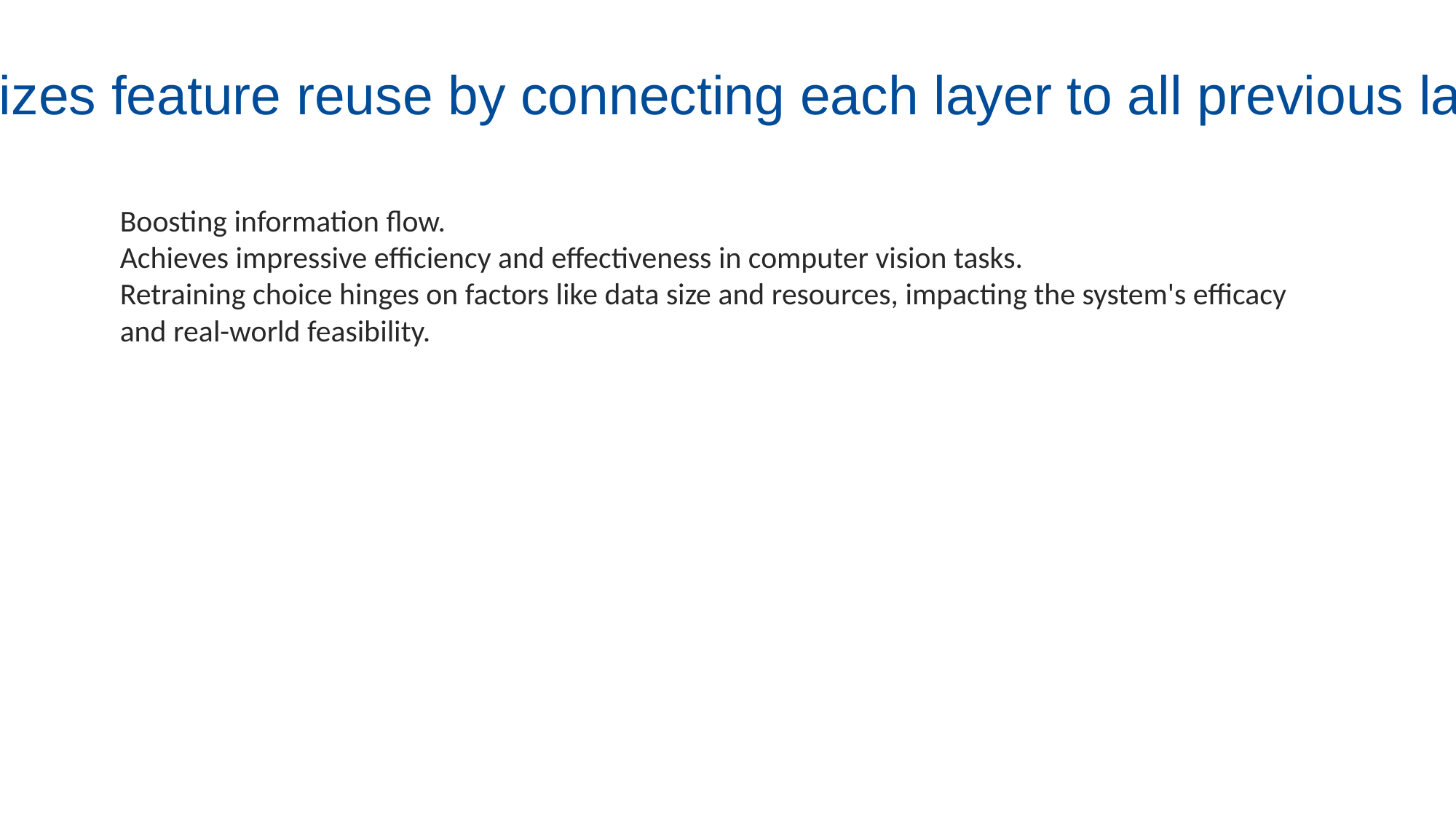

Maximizes feature reuse by connecting each layer to all previous layers.

Boosting information flow.
Achieves impressive efficiency and effectiveness in computer vision tasks.
Retraining choice hinges on factors like data size and resources, impacting the system's efficacy and real-world feasibility.